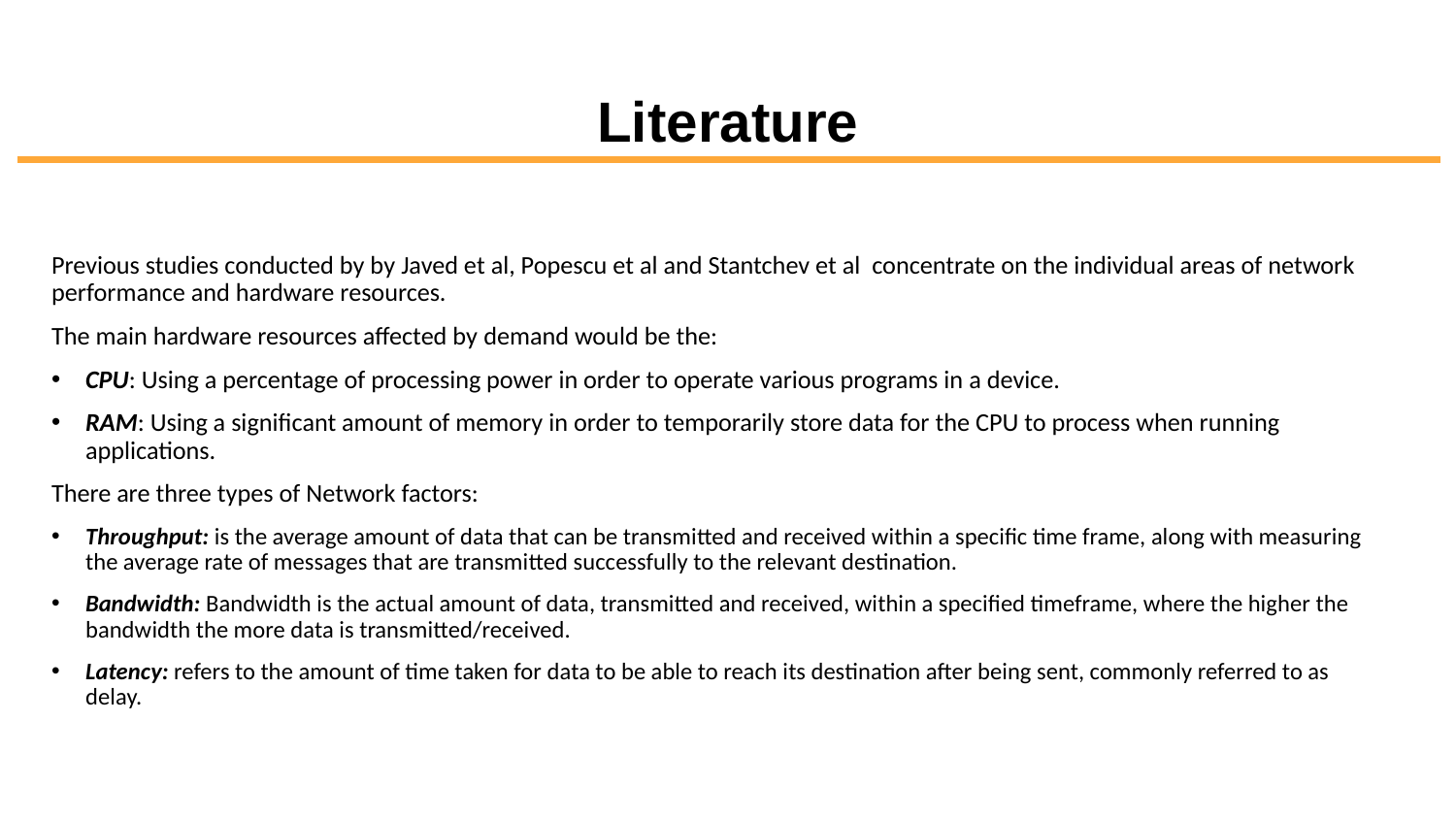

# Literature
Previous studies conducted by by Javed et al, Popescu et al and Stantchev et al  concentrate on the individual areas of network performance and hardware resources.
The main hardware resources affected by demand would be the:
CPU: Using a percentage of processing power in order to operate various programs in a device.
RAM: Using a significant amount of memory in order to temporarily store data for the CPU to process when running applications.
There are three types of Network factors:
Throughput: is the average amount of data that can be transmitted and received within a specific time frame, along with measuring the average rate of messages that are transmitted successfully to the relevant destination.
Bandwidth: Bandwidth is the actual amount of data, transmitted and received, within a specified timeframe, where the higher the bandwidth the more data is transmitted/received.
Latency: refers to the amount of time taken for data to be able to reach its destination after being sent, commonly referred to as delay.